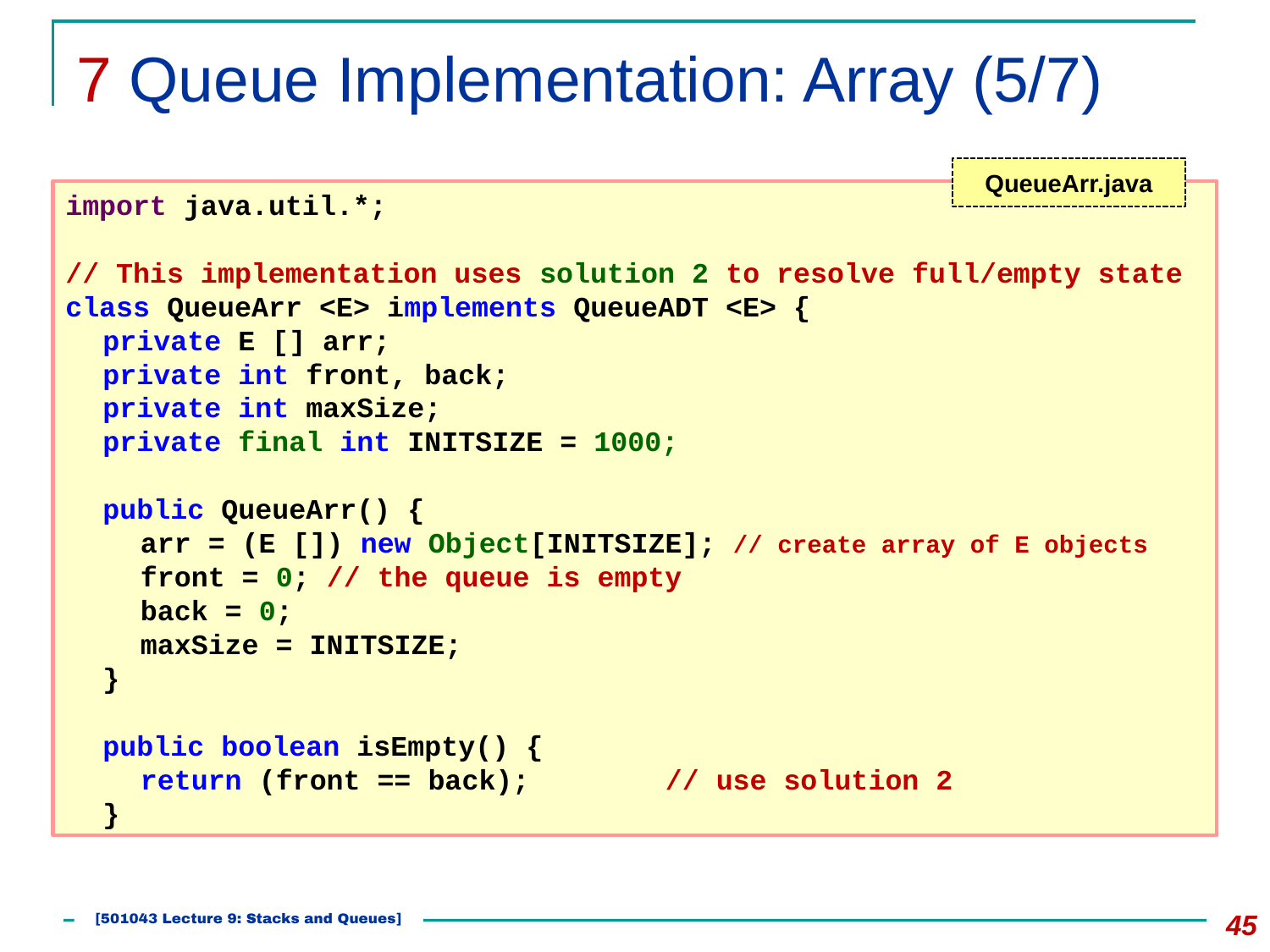

# 7 Queue Implementation: Array (5/7)
QueueArr.java
import java.util.*;

// This implementation uses solution 2 to resolve full/empty state class QueueArr <E> implements QueueADT <E> {
	private E [] arr;
	private int front, back;
	private int maxSize;
	private final int INITSIZE = 1000;

	public QueueArr() {
		arr = (E []) new Object[INITSIZE]; // create array of E objects
		front = 0; // the queue is empty
		back = 0;
		maxSize = INITSIZE;
	}

	public boolean isEmpty() {
		return (front == back);        // use solution 2
	}
45
[501043 Lecture 9: Stacks and Queues]